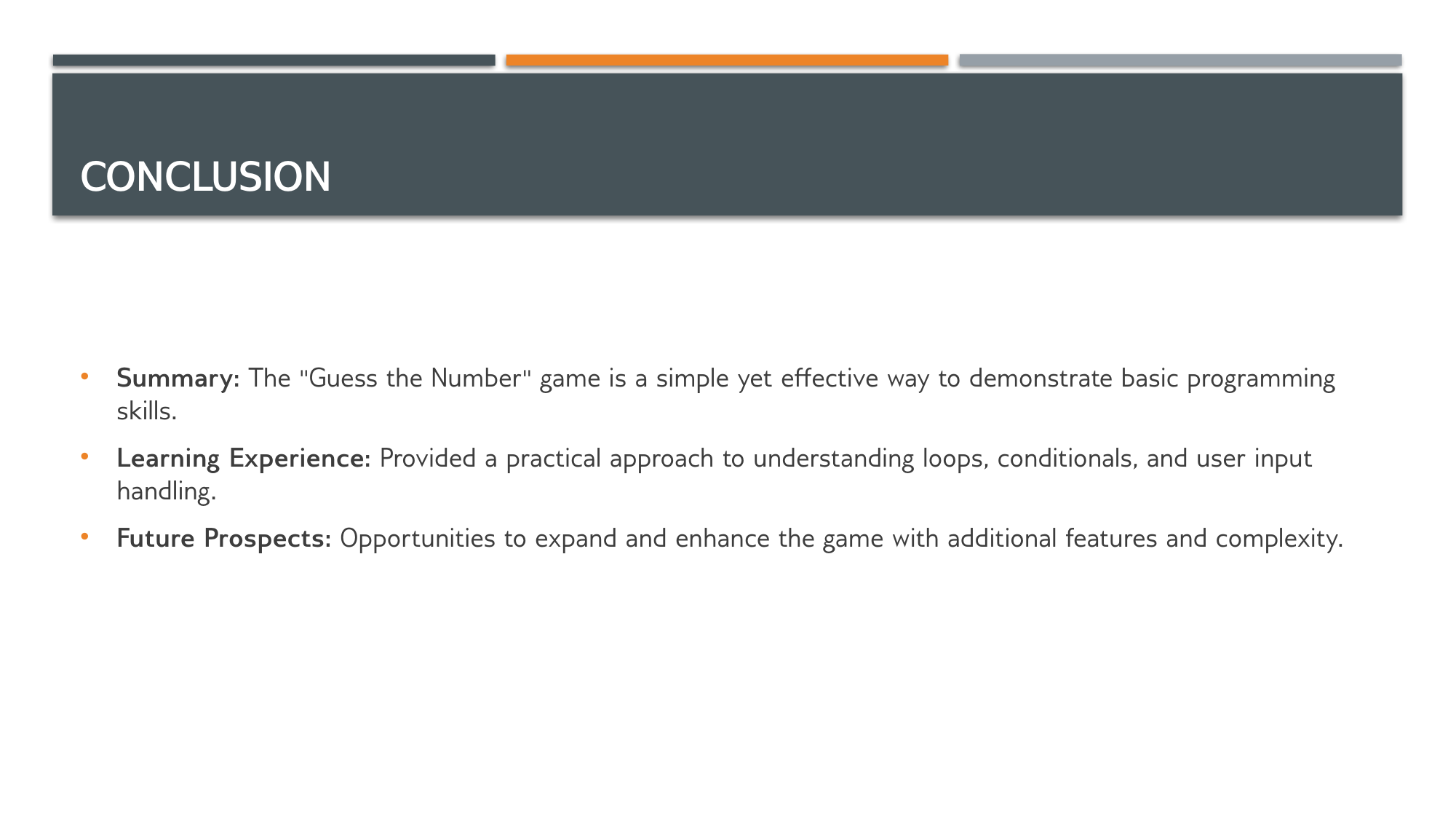

# Conclusion
Summary: The "Guess the Number" game is a simple yet effective way to demonstrate basic programming skills.
Learning Experience: Provided a practical approach to understanding loops, conditionals, and user input handling.
Future Prospects: Opportunities to expand and enhance the game with additional features and complexity.